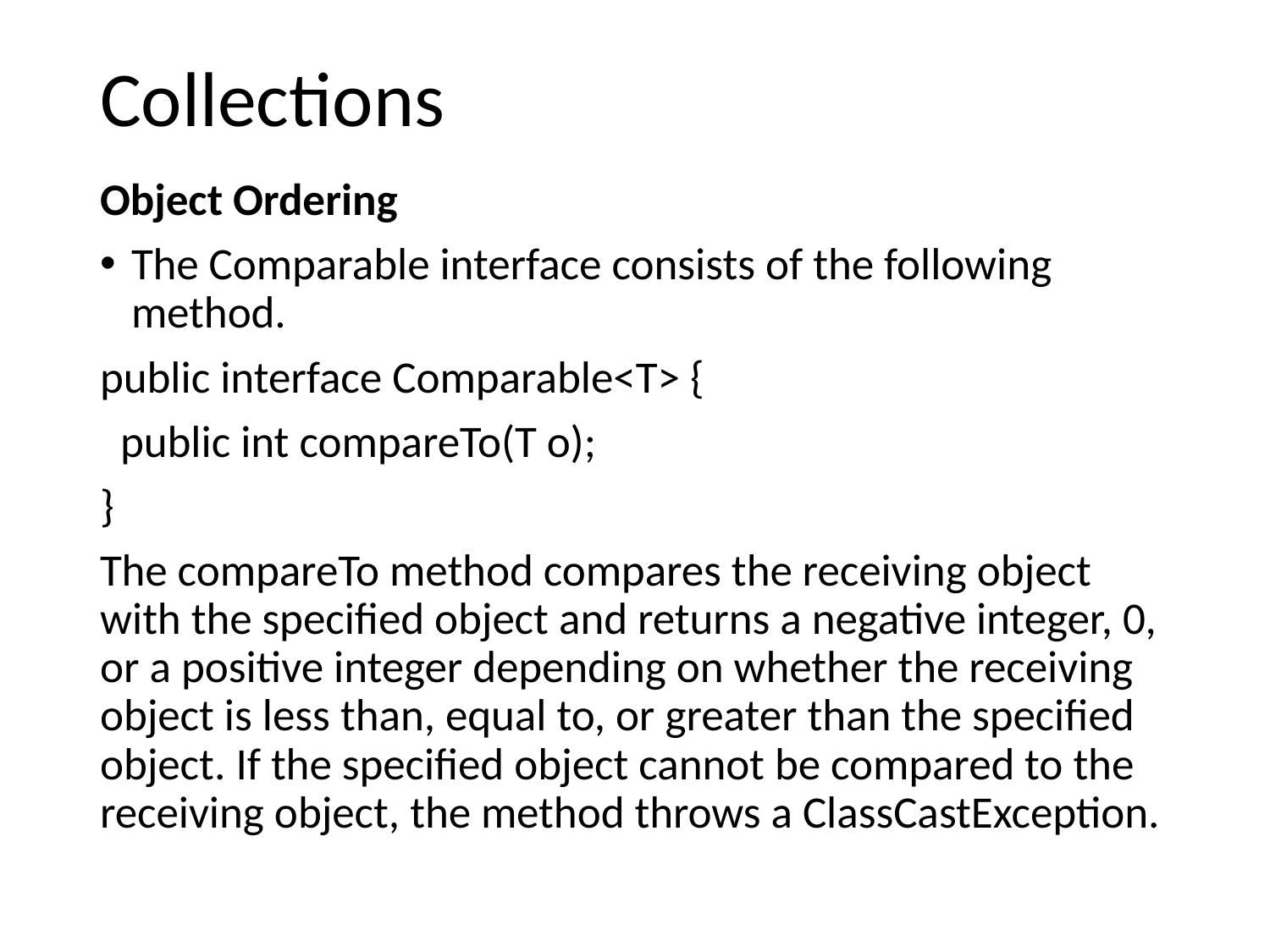

# Collections
Object Ordering
The Comparable interface consists of the following method.
public interface Comparable<T> {
  public int compareTo(T o);
}
The compareTo method compares the receiving object with the specified object and returns a negative integer, 0, or a positive integer depending on whether the receiving object is less than, equal to, or greater than the specified object. If the specified object cannot be compared to the receiving object, the method throws a ClassCastException.